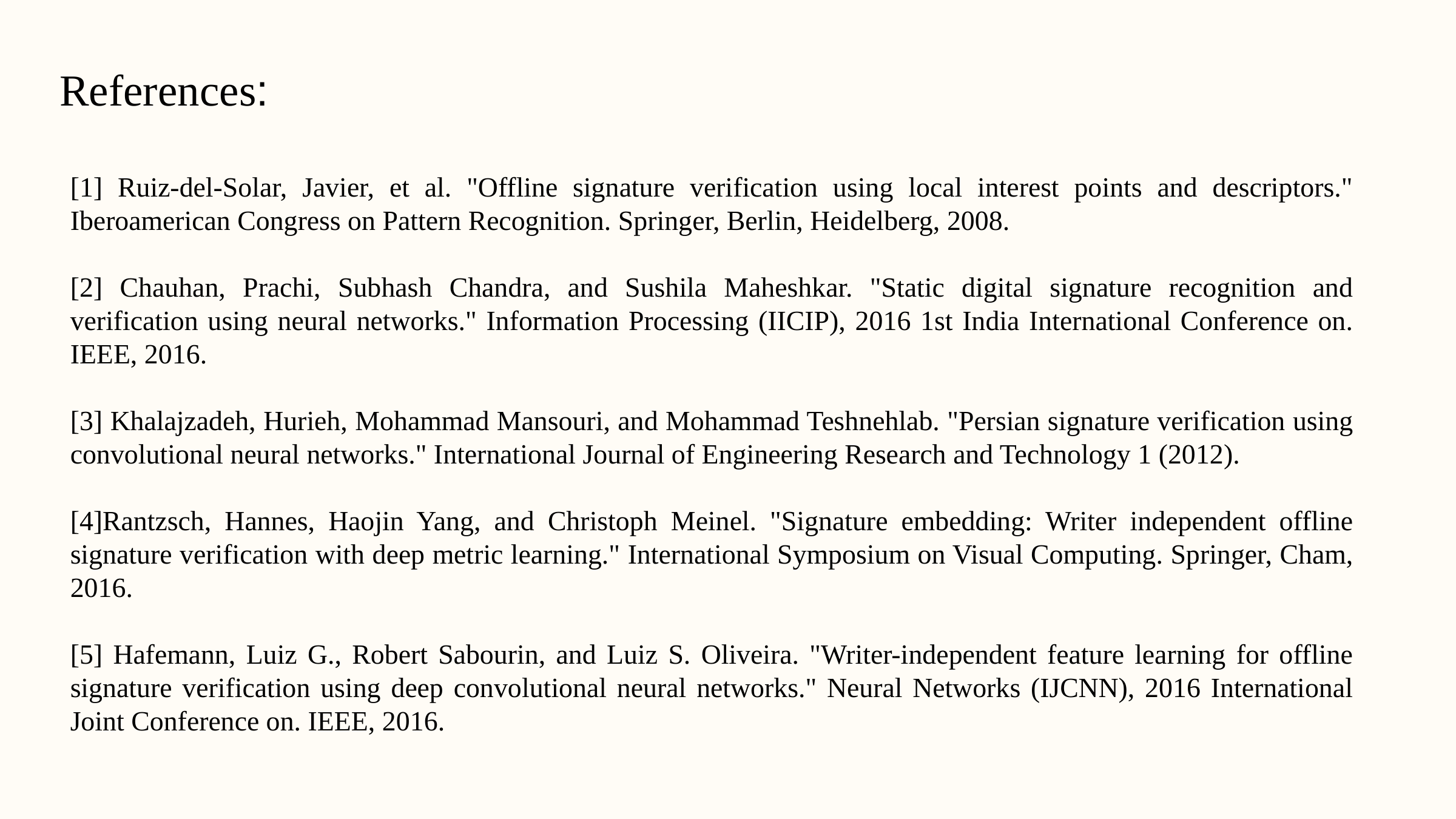

References:
[1] Ruiz-del-Solar, Javier, et al. "Offline signature verification using local interest points and descriptors." Iberoamerican Congress on Pattern Recognition. Springer, Berlin, Heidelberg, 2008.

[2] Chauhan, Prachi, Subhash Chandra, and Sushila Maheshkar. "Static digital signature recognition and verification using neural networks." Information Processing (IICIP), 2016 1st India International Conference on. IEEE, 2016.

[3] Khalajzadeh, Hurieh, Mohammad Mansouri, and Mohammad Teshnehlab. "Persian signature verification using convolutional neural networks." International Journal of Engineering Research and Technology 1 (2012).

[4]Rantzsch, Hannes, Haojin Yang, and Christoph Meinel. "Signature embedding: Writer independent offline signature verification with deep metric learning." International Symposium on Visual Computing. Springer, Cham, 2016.

[5] Hafemann, Luiz G., Robert Sabourin, and Luiz S. Oliveira. "Writer-independent feature learning for offline signature verification using deep convolutional neural networks." Neural Networks (IJCNN), 2016 International Joint Conference on. IEEE, 2016.